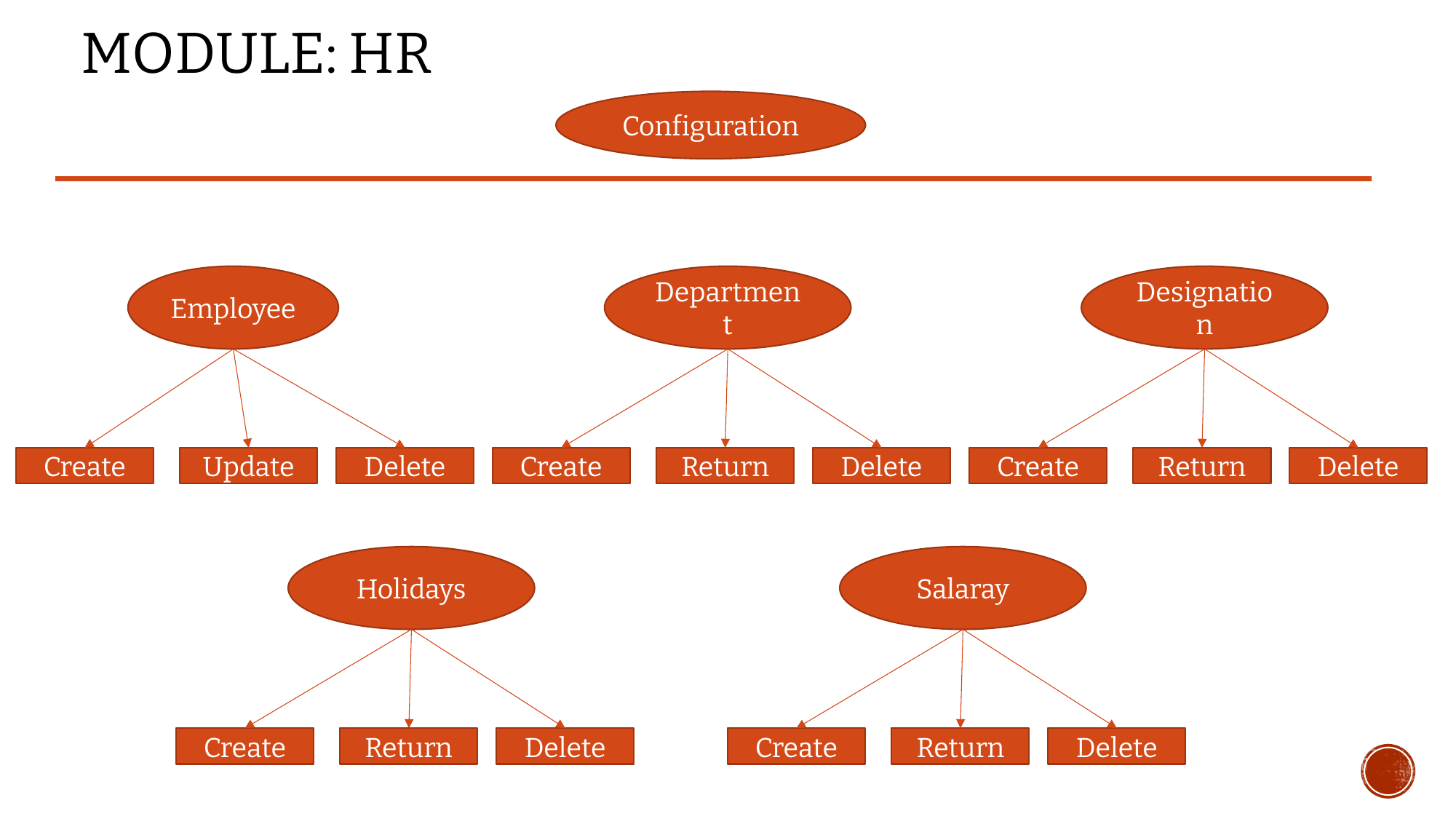

# MODULE: HR
Configuration
Employee
Create
Update
Delete
Department
Create
Return
Delete
Designation
Create
Return
Delete
Holidays
Create
Return
Delete
Salaray
Create
Return
Delete